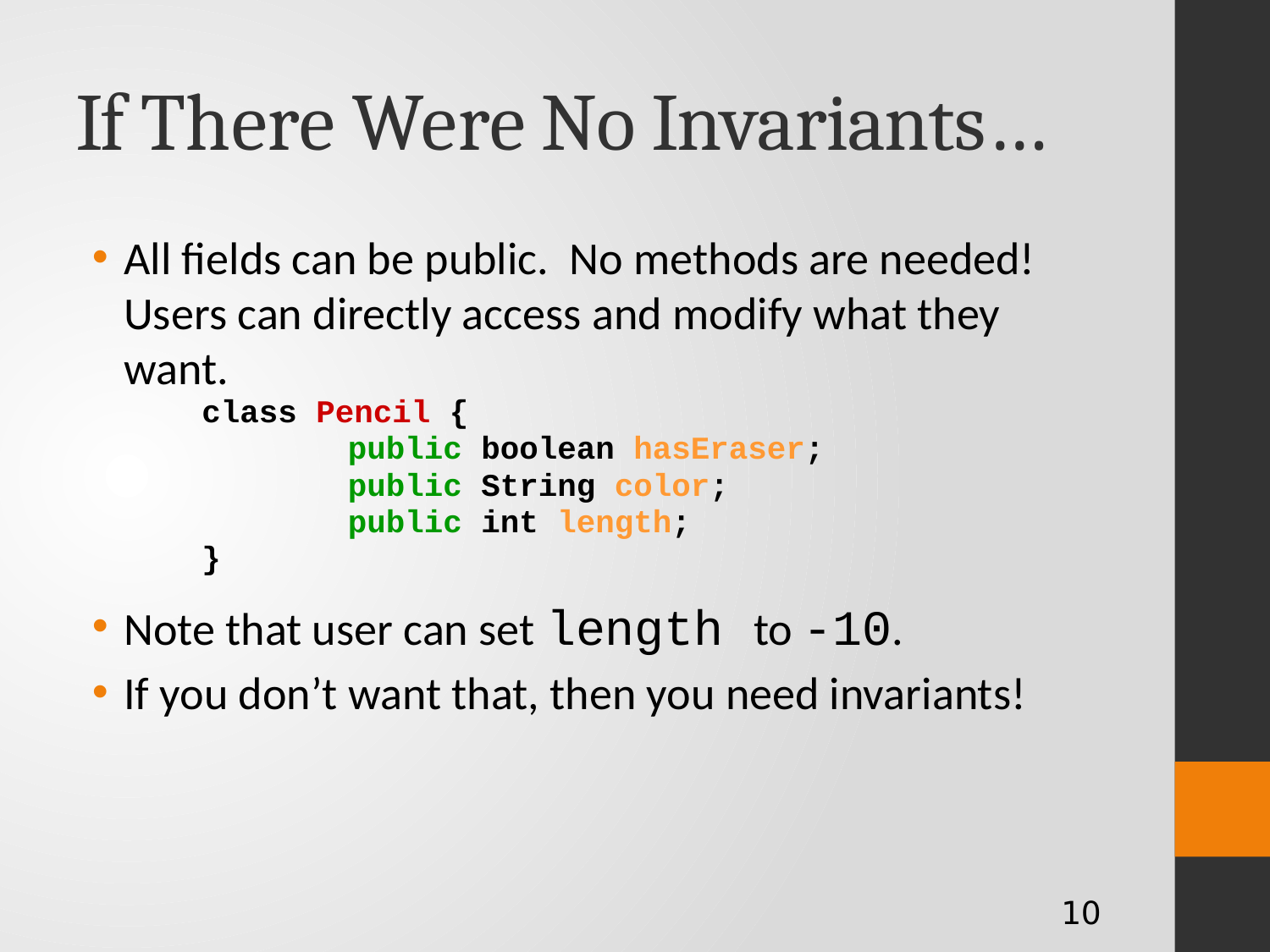

# If There Were No Invariants…
All fields can be public.  No methods are needed!  Users can directly access and modify what they want.

Note that user can set length to -10.
If you don’t want that, then you need invariants!
	class Pencil {
		 public boolean hasEraser;
		 public String color;
		 public int length;
	}